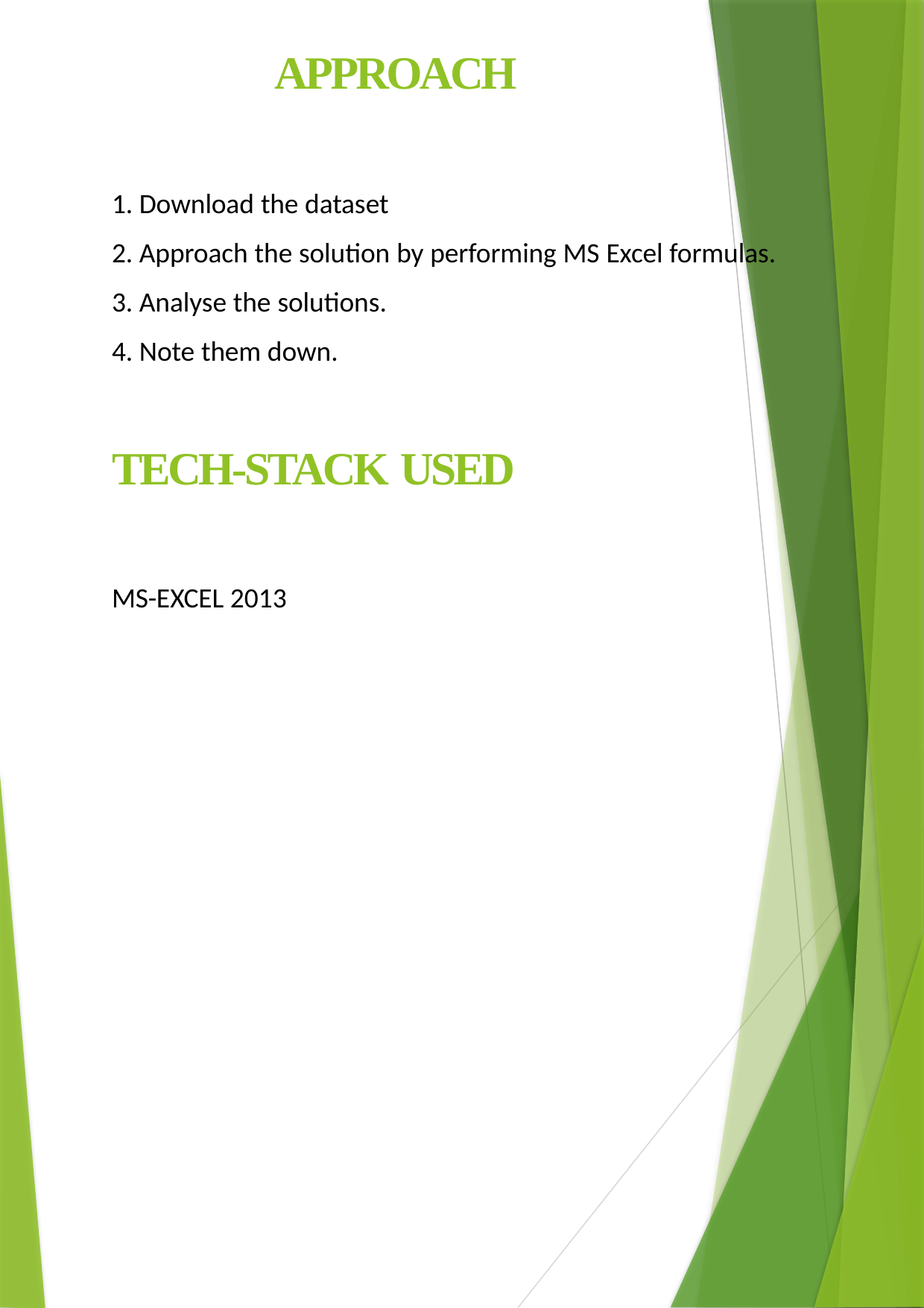

# APPROACH
Download the dataset
Approach the solution by performing MS Excel formulas.
Analyse the solutions.
Note them down.
TECH-STACK USED
MS-EXCEL 2013